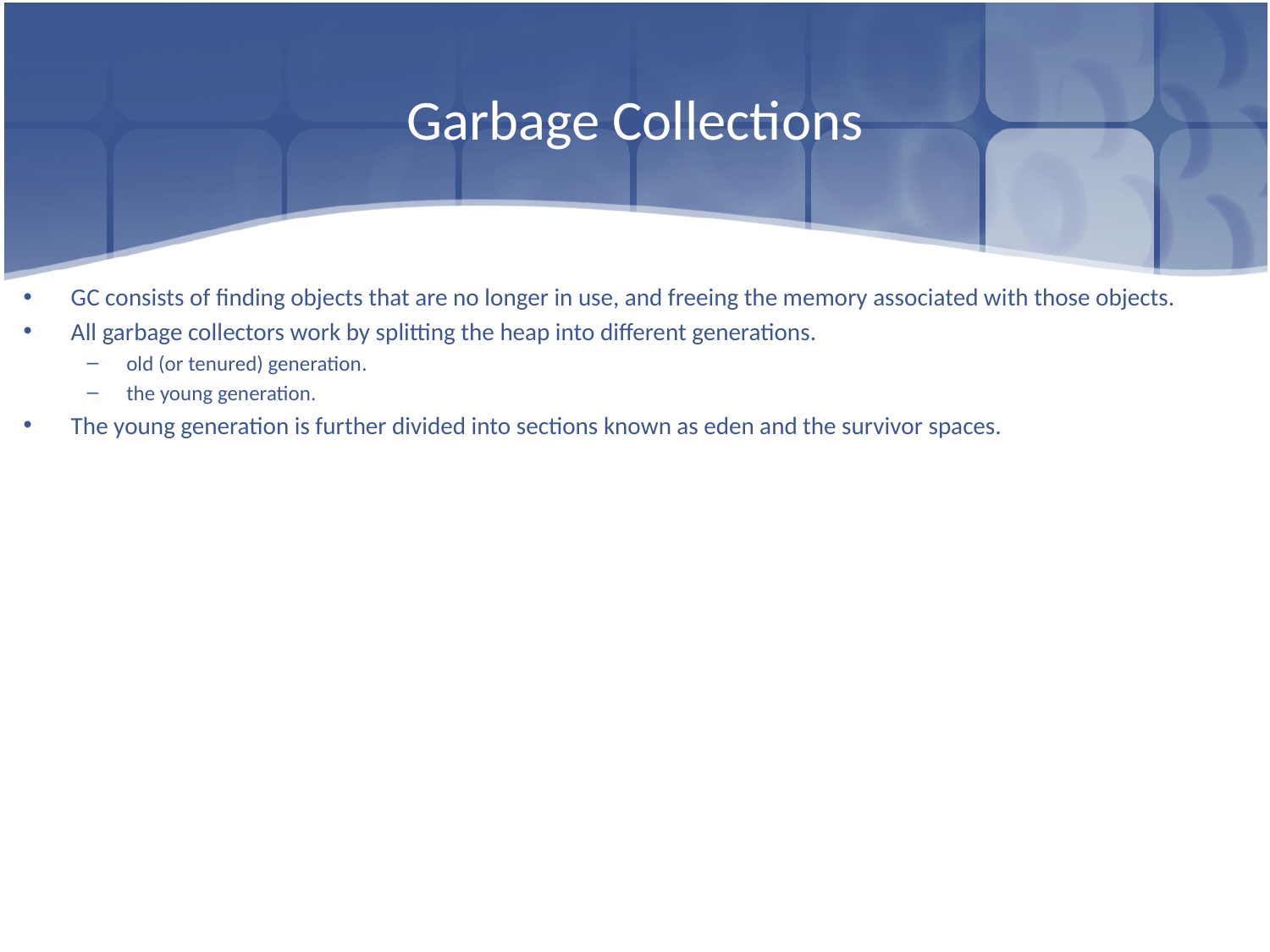

# Garbage Collections
GC consists of finding objects that are no longer in use, and freeing the memory associated with those objects.
All garbage collectors work by splitting the heap into different generations.
old (or tenured) generation.
the young generation.
The young generation is further divided into sections known as eden and the survivor spaces.